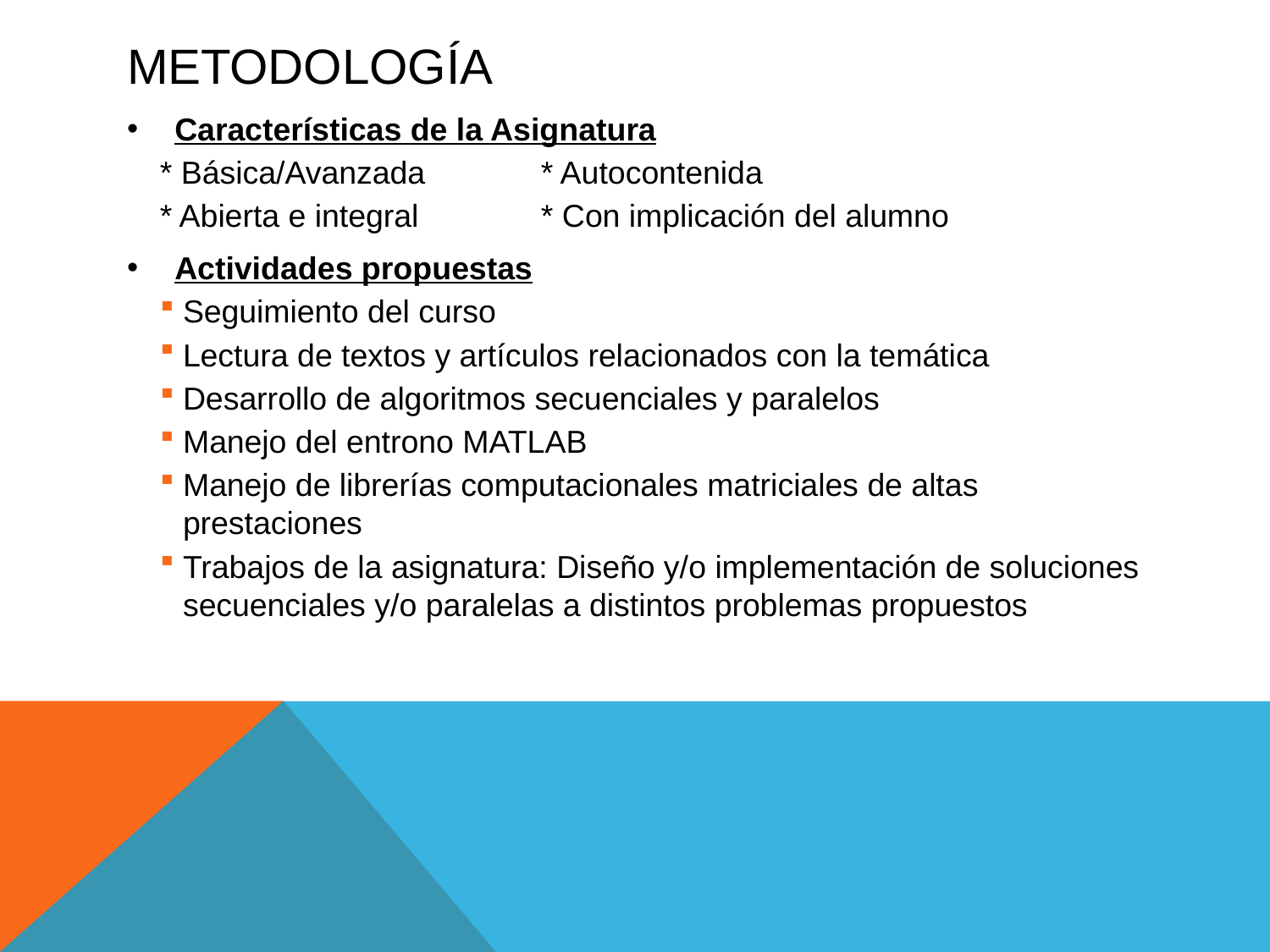

# Metodología
Características de la Asignatura
* Básica/Avanzada	* Autocontenida
* Abierta e integral	* Con implicación del alumno
Actividades propuestas
Seguimiento del curso
Lectura de textos y artículos relacionados con la temática
Desarrollo de algoritmos secuenciales y paralelos
Manejo del entrono MATLAB
Manejo de librerías computacionales matriciales de altas prestaciones
Trabajos de la asignatura: Diseño y/o implementación de soluciones secuenciales y/o paralelas a distintos problemas propuestos